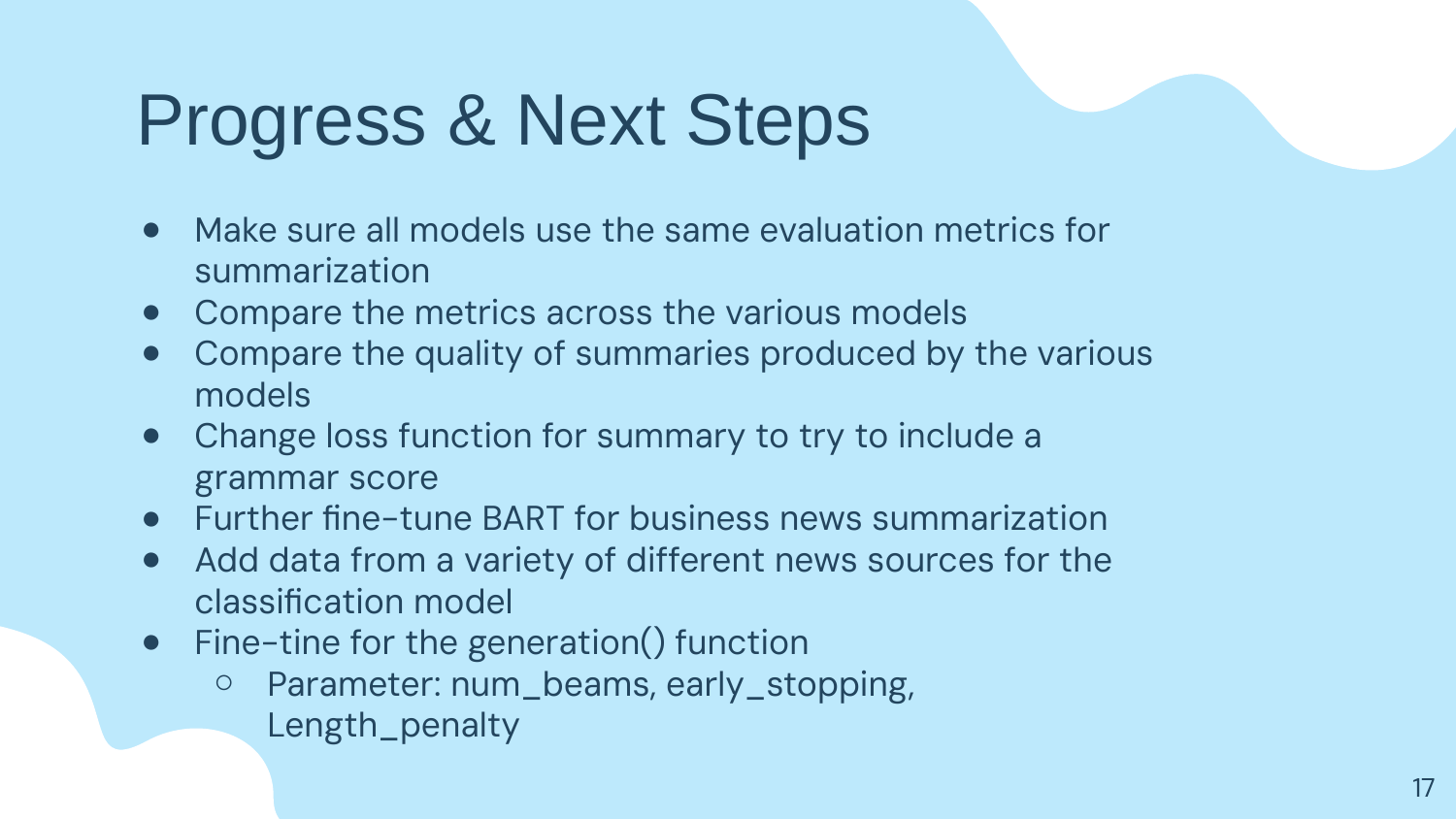

# Progress & Next Steps

Make sure all models use the same evaluation metrics for summarization
Compare the metrics across the various models
Compare the quality of summaries produced by the various models
Change loss function for summary to try to include a grammar score
Further fine-tune BART for business news summarization
Add data from a variety of different news sources for the classification model
Fine-tine for the generation() function
Parameter: num_beams, early_stopping,  Length_penalty

17